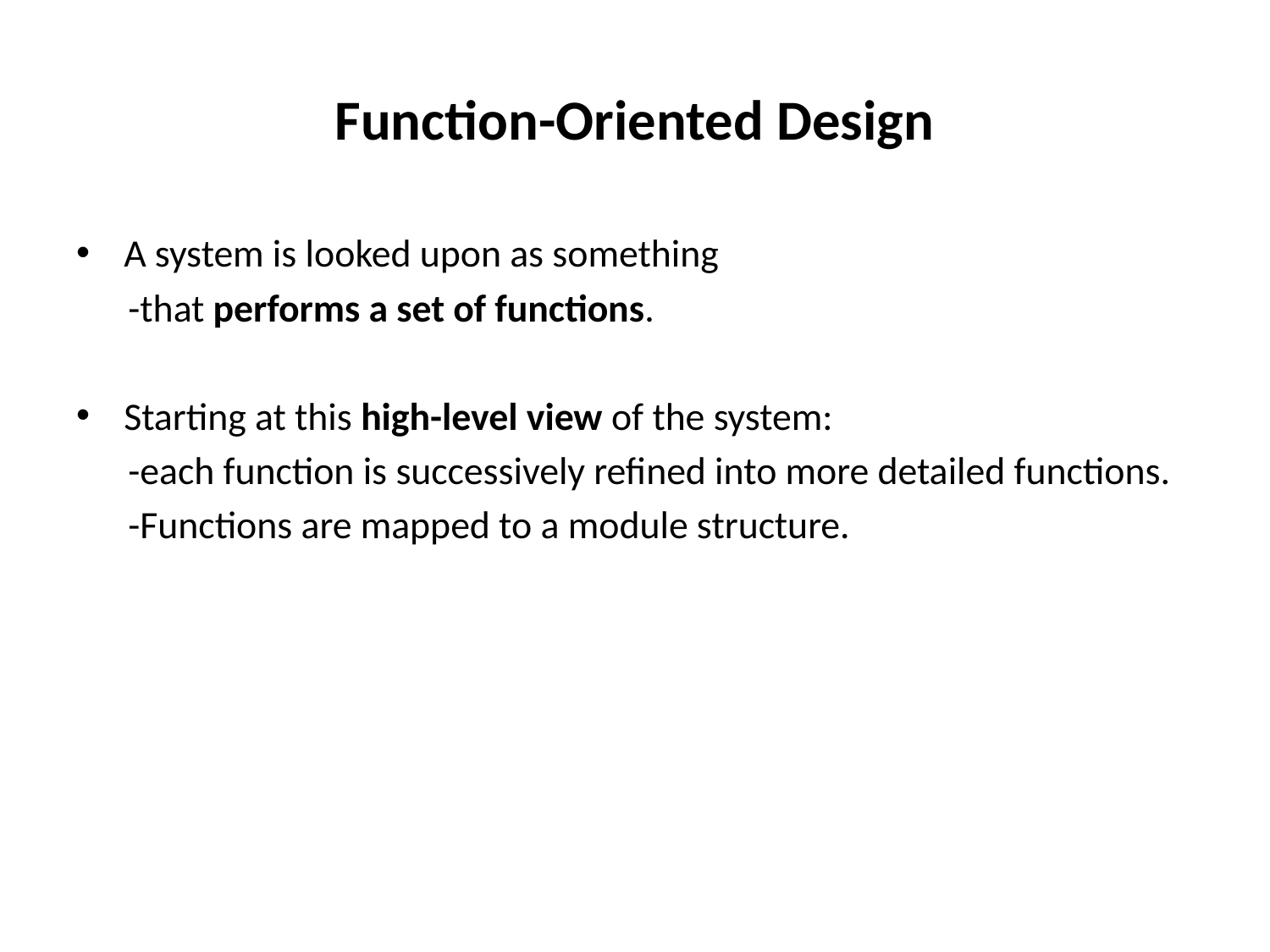

# Function-Oriented Design
A system is looked upon as something
      -that performs a set of functions.

Starting at this high-level view of the system:
      -each function is successively refined into more detailed functions.
      -Functions are mapped to a module structure.